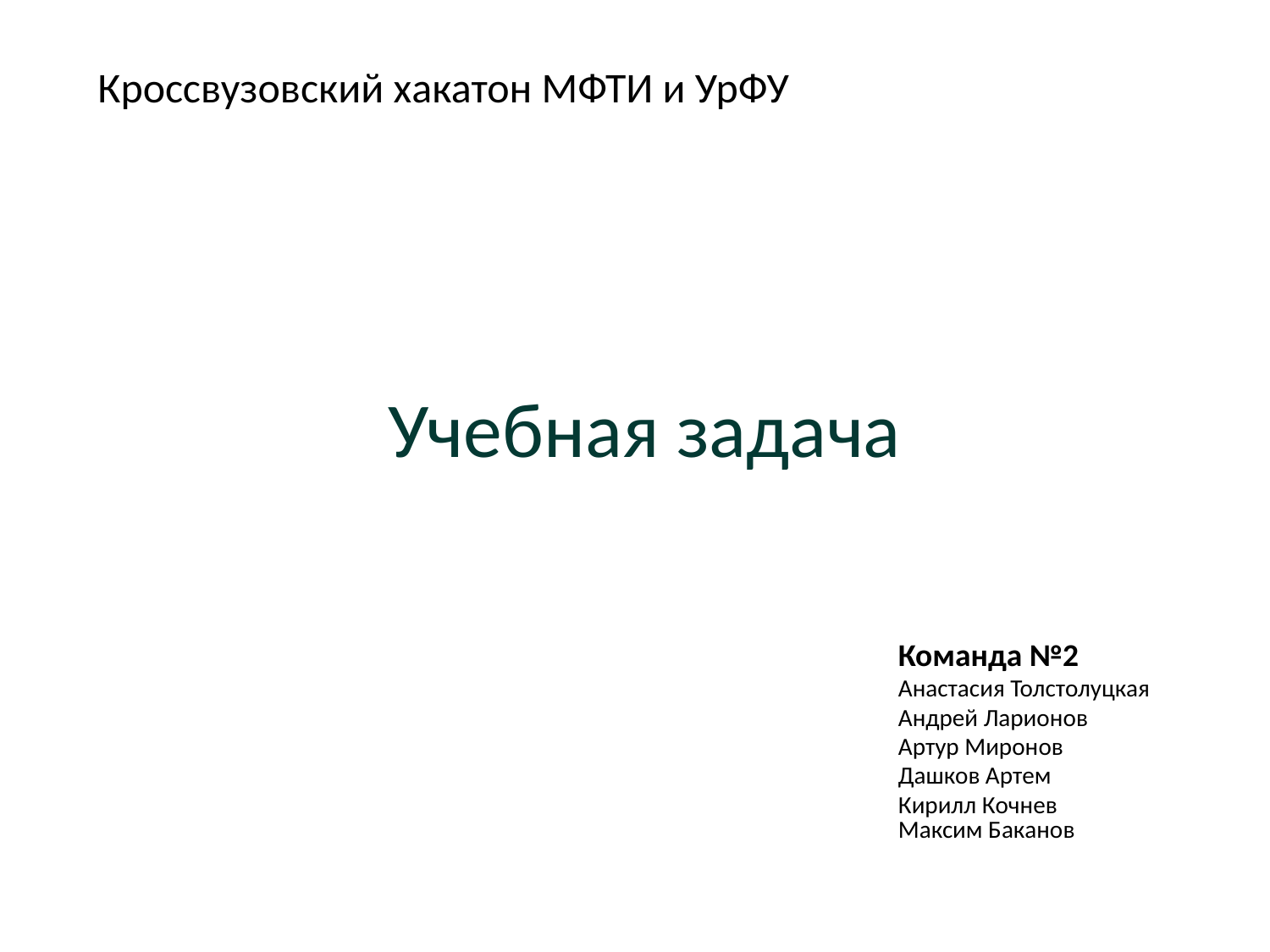

# Кроссвузовский хакатон МФТИ и УрФУ
Учебная задача
| Команда №2 |
| --- |
| Анастасия Толстолуцкая |
| Андрей Ларионов |
| Артур Миронов |
| Дашков Артем |
| Кирилл Кочнев Максим Баканов |